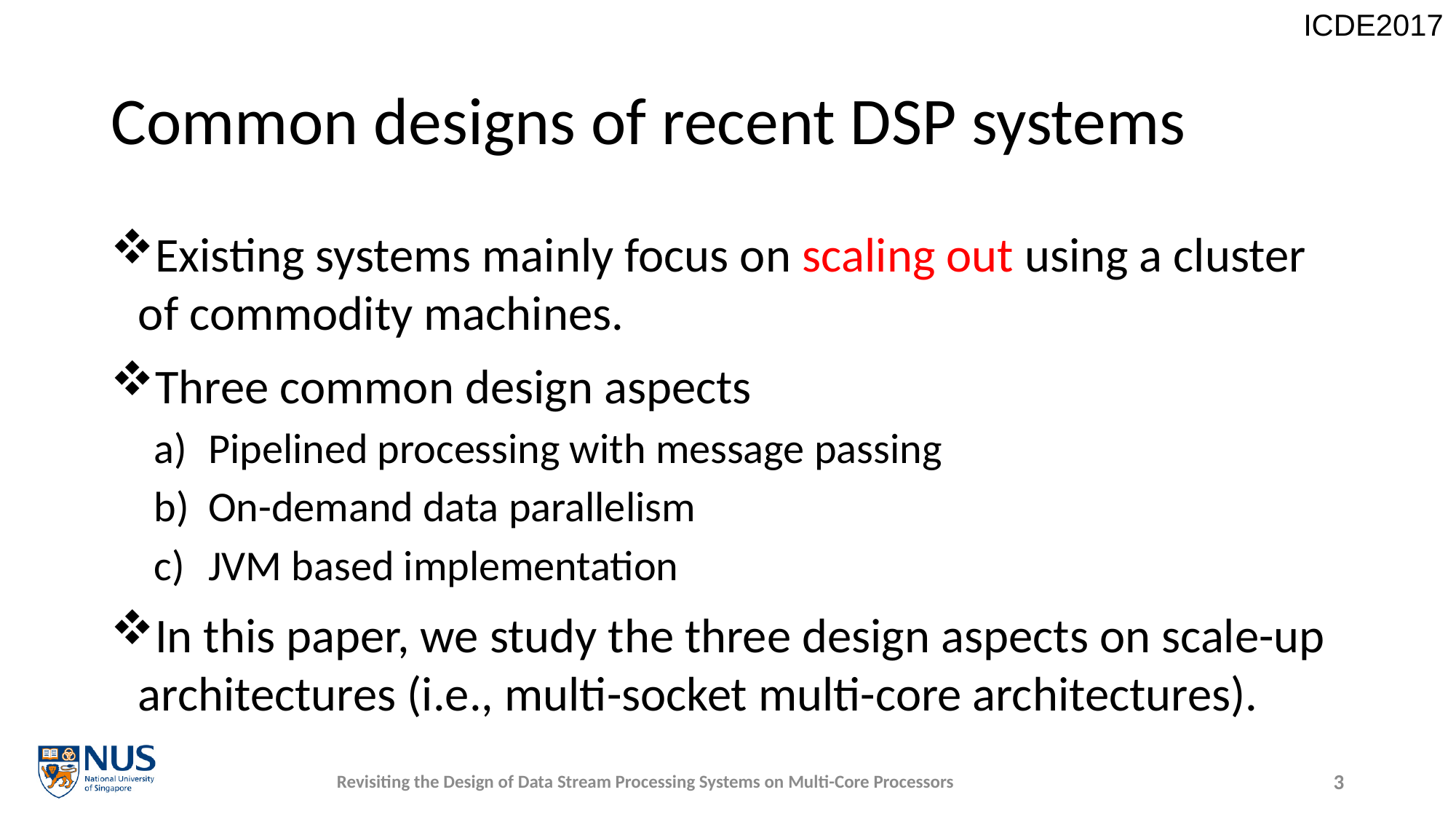

# Common designs of recent DSP systems
Existing systems mainly focus on scaling out using a cluster of commodity machines.
Three common design aspects
Pipelined processing with message passing
On-demand data parallelism
JVM based implementation
In this paper, we study the three design aspects on scale-up architectures (i.e., multi-socket multi-core architectures).

Revisiting the Design of Data Stream Processing Systems on Multi-Core Processors
3